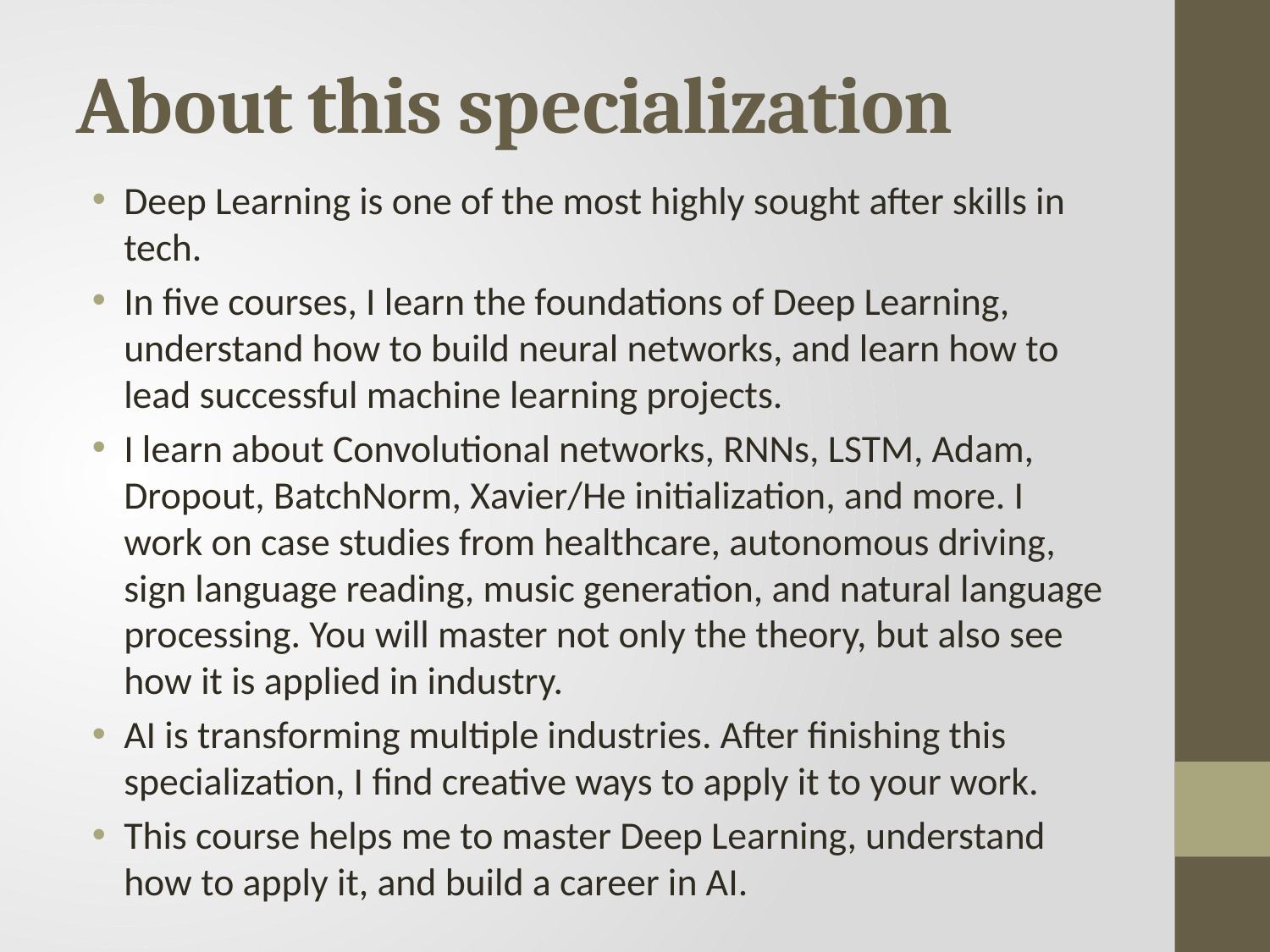

# About this specialization
Deep Learning is one of the most highly sought after skills in tech.
In five courses, I learn the foundations of Deep Learning, understand how to build neural networks, and learn how to lead successful machine learning projects.
I learn about Convolutional networks, RNNs, LSTM, Adam, Dropout, BatchNorm, Xavier/He initialization, and more. I work on case studies from healthcare, autonomous driving, sign language reading, music generation, and natural language processing. You will master not only the theory, but also see how it is applied in industry.
AI is transforming multiple industries. After finishing this specialization, I find creative ways to apply it to your work.
This course helps me to master Deep Learning, understand how to apply it, and build a career in AI.